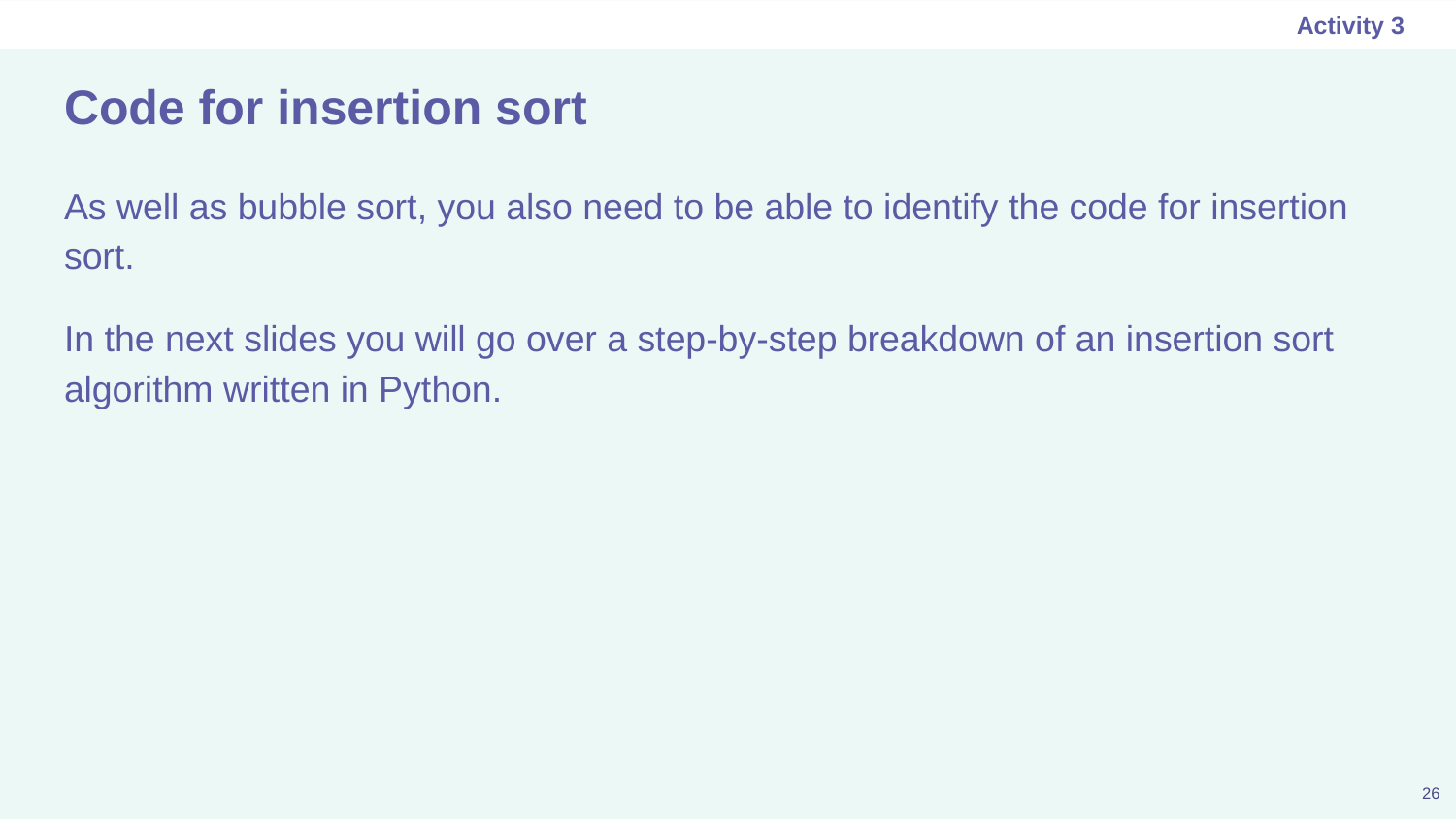

Activity 3
# Code for insertion sort
As well as bubble sort, you also need to be able to identify the code for insertion sort.
In the next slides you will go over a step-by-step breakdown of an insertion sort algorithm written in Python.
26